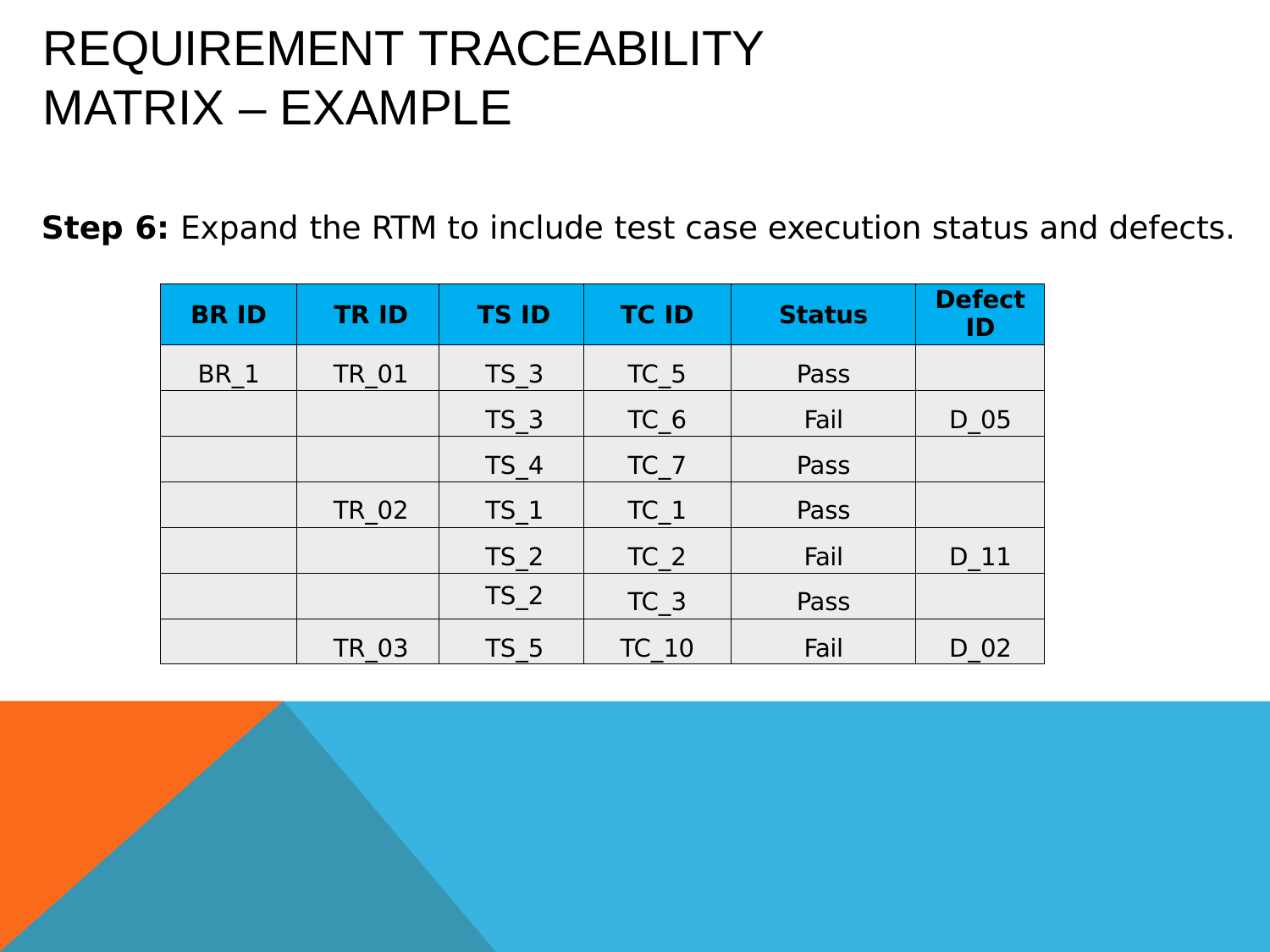

# Requirement Traceability Matrix – Example
Step 6: Expand the RTM to include test case execution status and defects.
| BR ID | TR ID | TS ID | TC ID | Status | Defect ID |
| --- | --- | --- | --- | --- | --- |
| BR\_1 | TR\_01 | TS\_3 | TC\_5 | Pass |  |
|  |  | TS\_3 | TC\_6 | Fail | D\_05 |
|  |  | TS\_4 | TC\_7 | Pass |  |
|  | TR\_02 | TS\_1 | TC\_1 | Pass |  |
|  |  | TS\_2 | TC\_2 | Fail | D\_11 |
|  |  | TS\_2 | TC\_3 | Pass |  |
|  | TR\_03 | TS\_5 | TC\_10 | Fail | D\_02 |